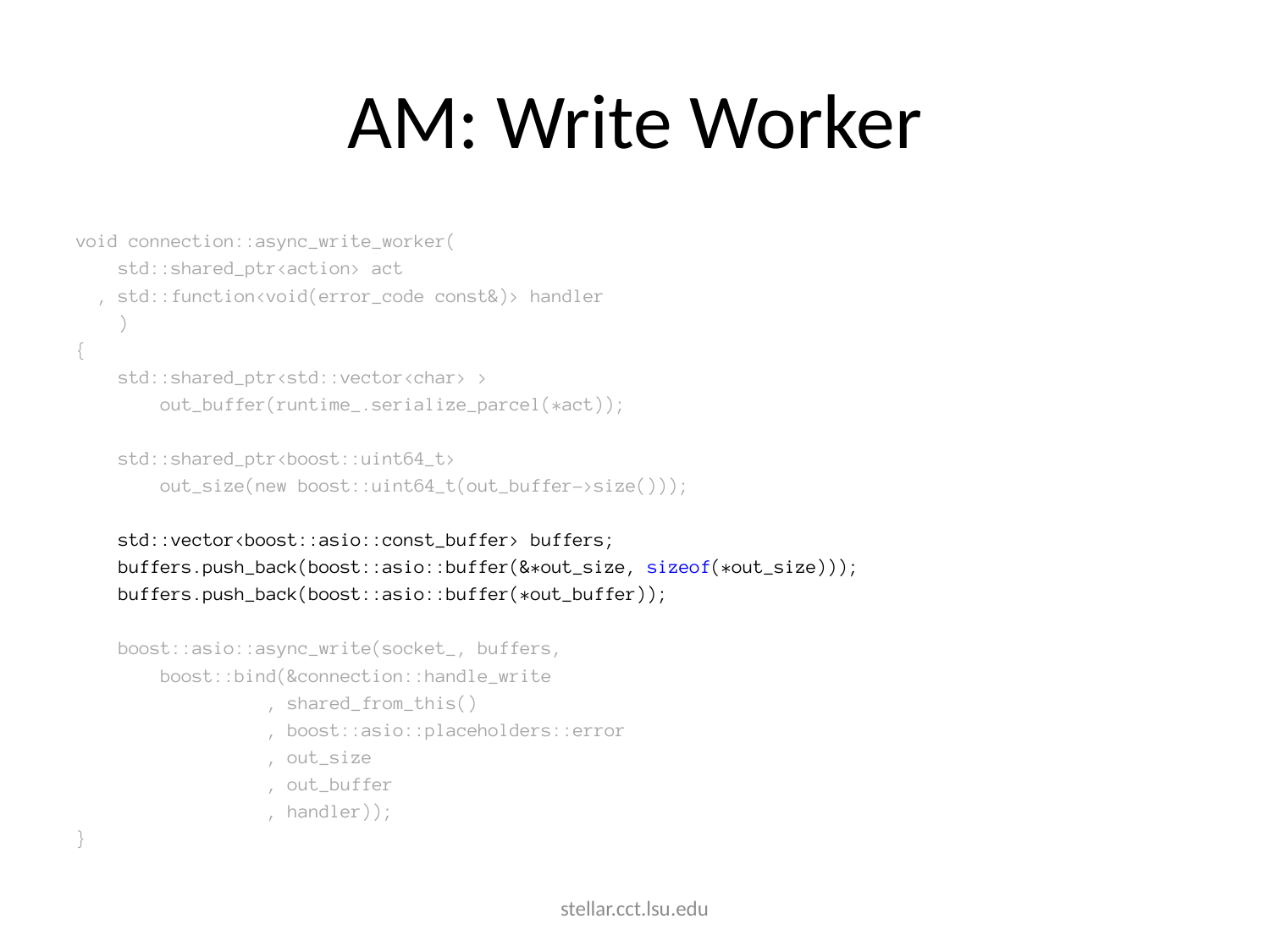

# AM: Write Worker
void connection::async_write_worker(
    std::shared_ptr<action> act
  , std::function<void(error_code const&)> handler
    )
{
    std::shared_ptr<std::vector<char> >
        out_buffer(runtime_.serialize_parcel(*act));

    std::shared_ptr<boost::uint64_t>
        out_size(new boost::uint64_t(out_buffer->size()));

    std::vector<boost::asio::const_buffer> buffers;
    buffers.push_back(boost::asio::buffer(&*out_size, sizeof(*out_size)));
    buffers.push_back(boost::asio::buffer(*out_buffer));

    boost::asio::async_write(socket_, buffers,
        boost::bind(&connection::handle_write
                  , shared_from_this()
                  , boost::asio::placeholders::error
                  , out_size
                  , out_buffer
                  , handler));
}
stellar.cct.lsu.edu